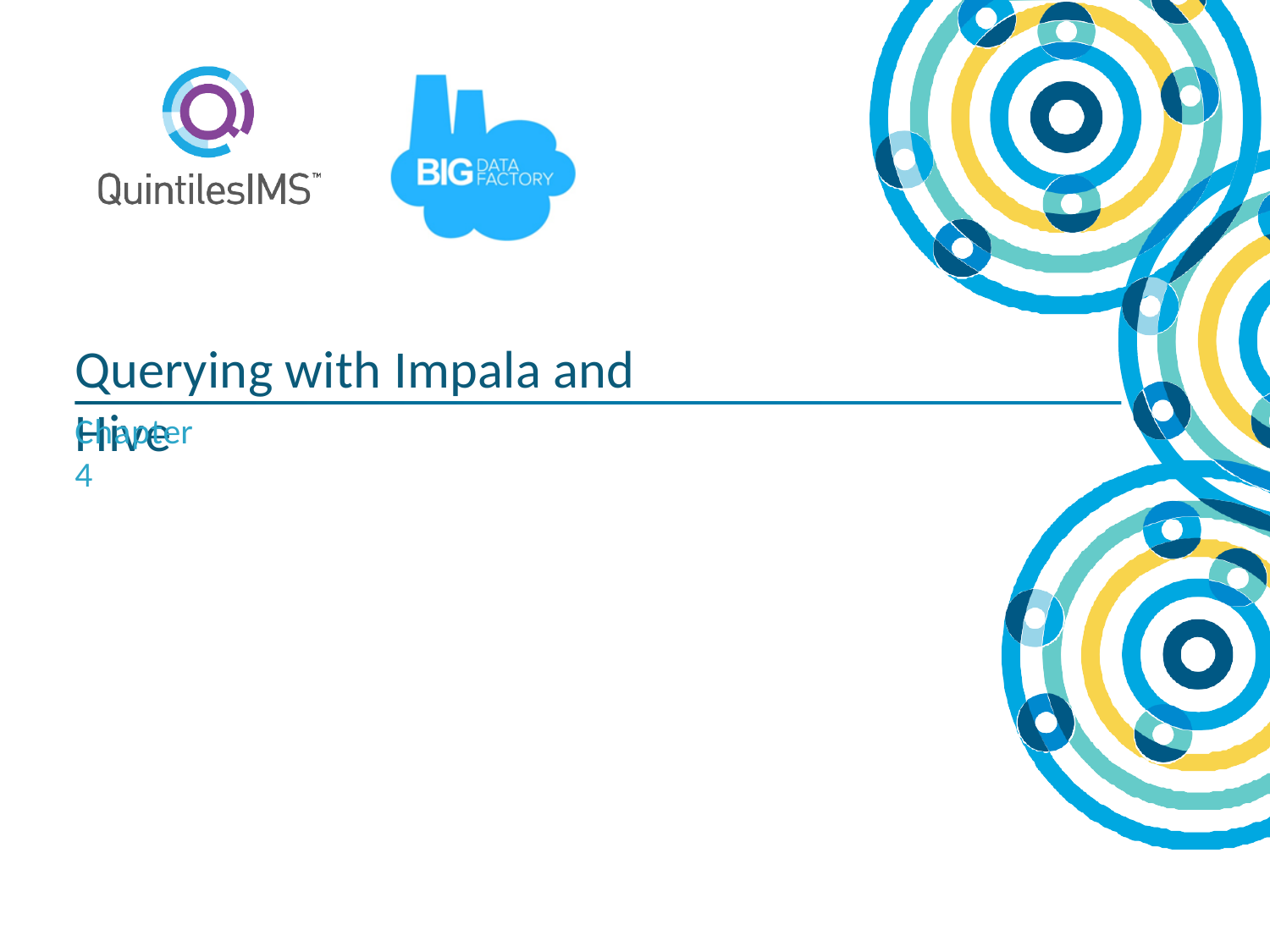

Querying with Impala and Hive
Chapter 4